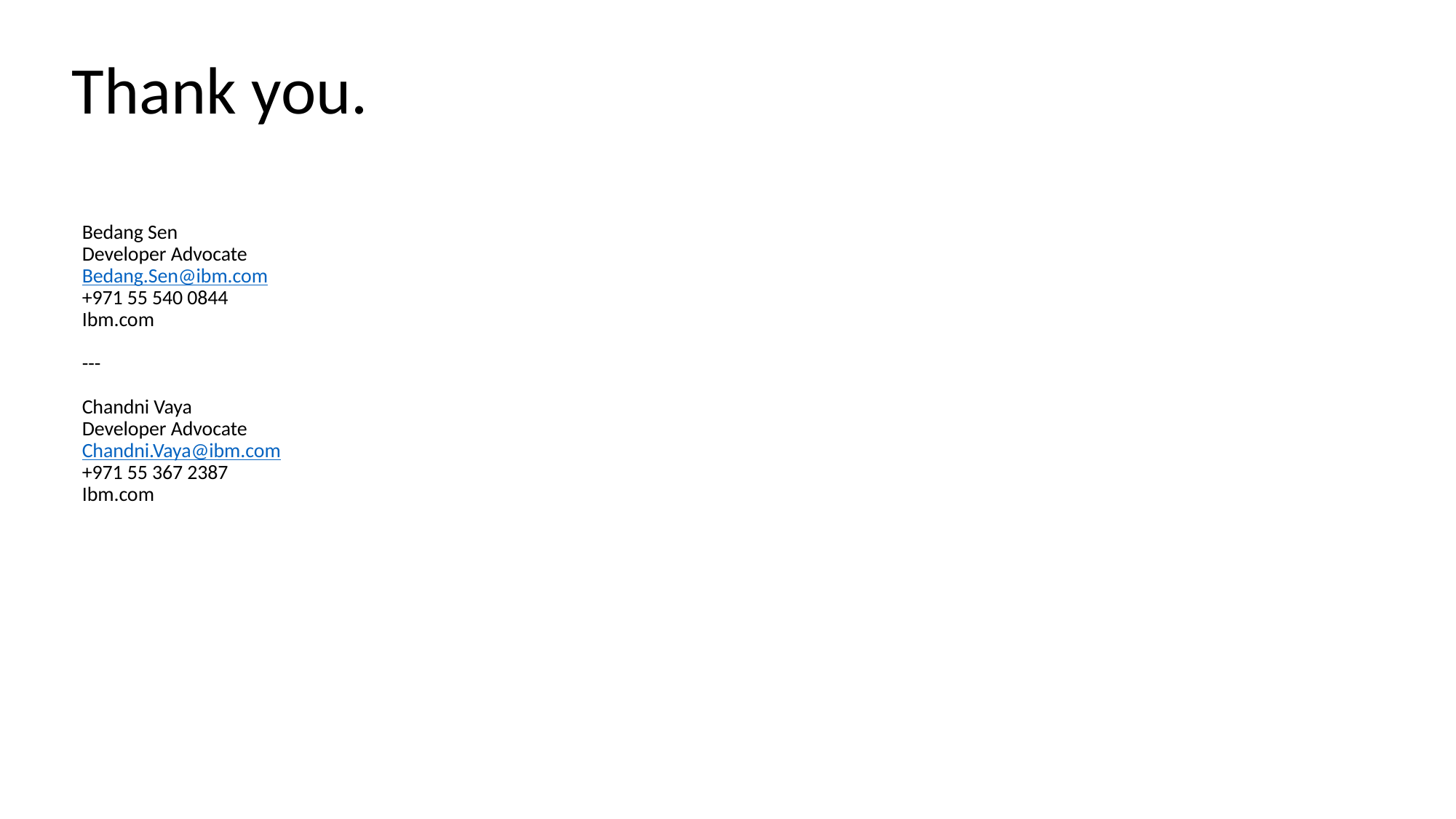

# Thank you.
Bedang Sen
Developer Advocate
Bedang.Sen@ibm.com
+971 55 540 0844
Ibm.com

---

Chandni Vaya
Developer Advocate
Chandni.Vaya@ibm.com
+971 55 367 2387
Ibm.com